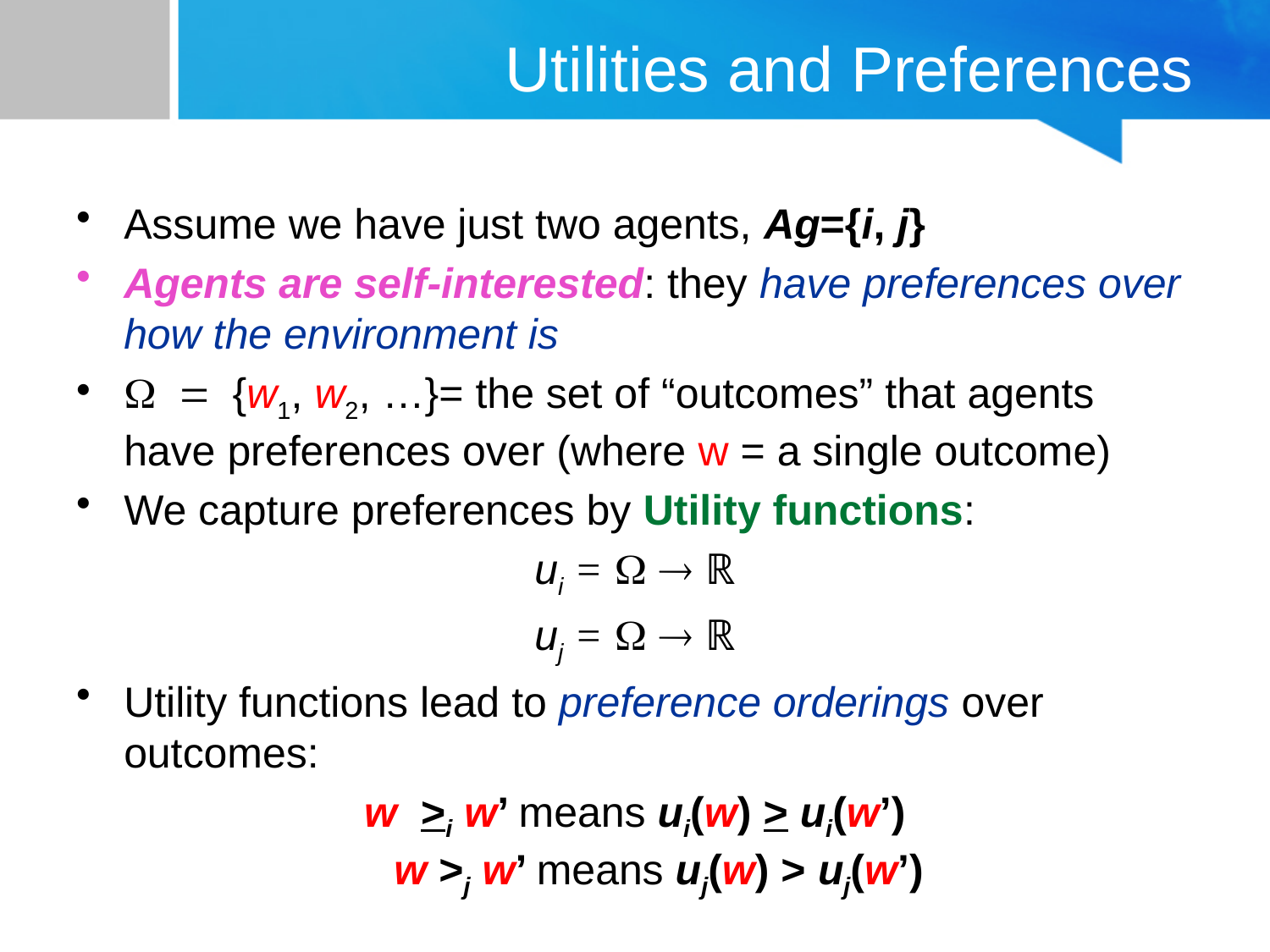

# Utilities and Preferences
Assume we have just two agents, Ag={i, j}
Agents are self-interested: they have preferences over how the environment is
Ω = {w1, w2, …}= the set of “outcomes” that agents have preferences over (where w = a single outcome)
We capture preferences by Utility functions:
ui = Ω → ℝ
uj = Ω → ℝ
Utility functions lead to preference orderings over outcomes:
w  >i w’ means ui(w) > ui(w’)
w >j w’ means uj(w) > uj(w’)

Agents that are self-interested are motivated by their own goals and interests, and they have preferences over how the environment should be based on what is best for them. This means that they may not always act in the best interests of the group or system as a whole, and they may prioritize their own rewards or benefits over the overall goals of the system. This can sometimes lead to conflicts of interest or suboptimal outcomes for the group or system. In simpler terms, self-interested agents are focused on their own needs and goals, and they may not always consider the needs and goals of others when making decisions.
KK04203 Intelligent Agents